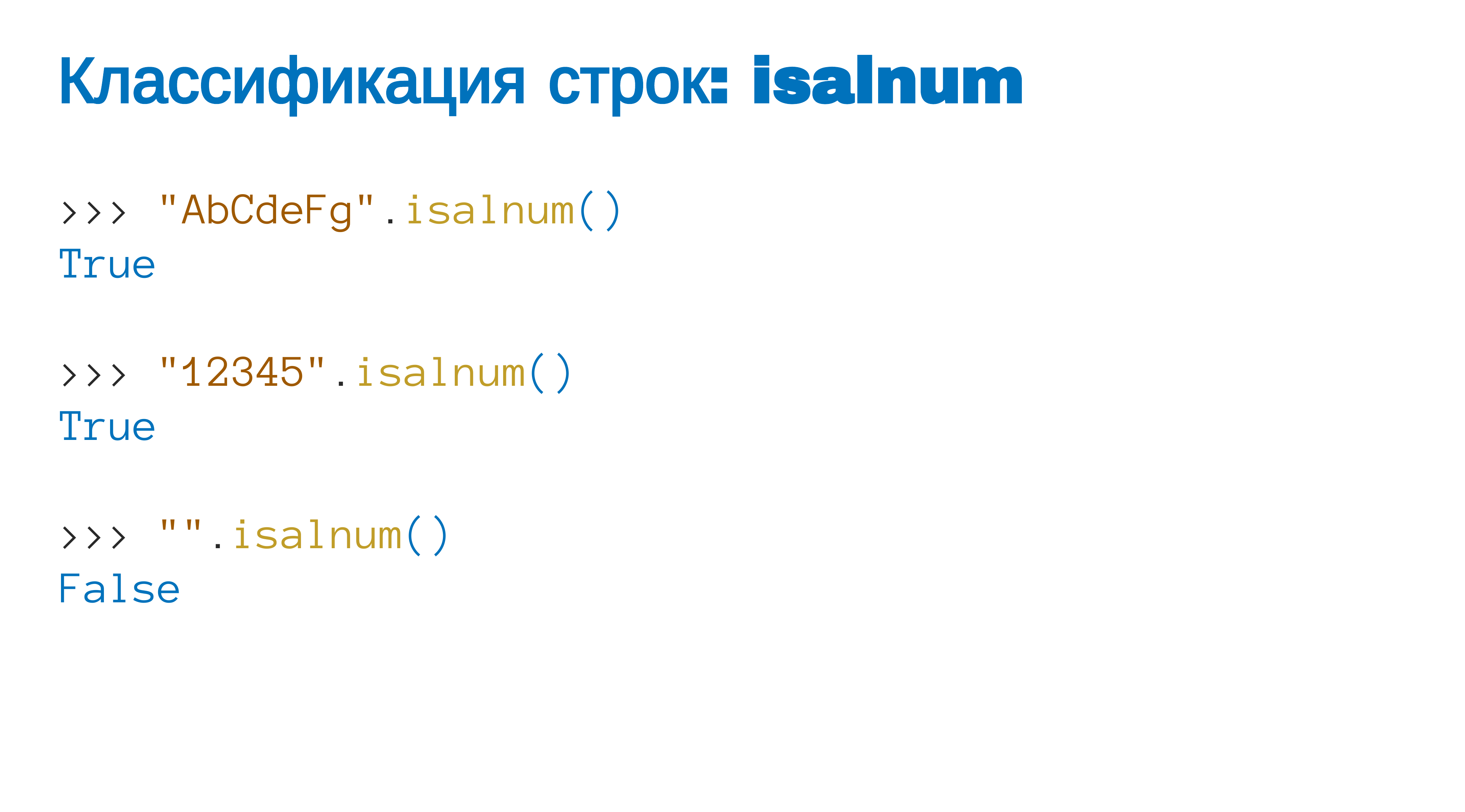

# Классификация строк: isalnum
>>> "AbCdeFg".isalnum()
True

>>> "12345".isalnum()
True

>>> "".isalnum()
False
46